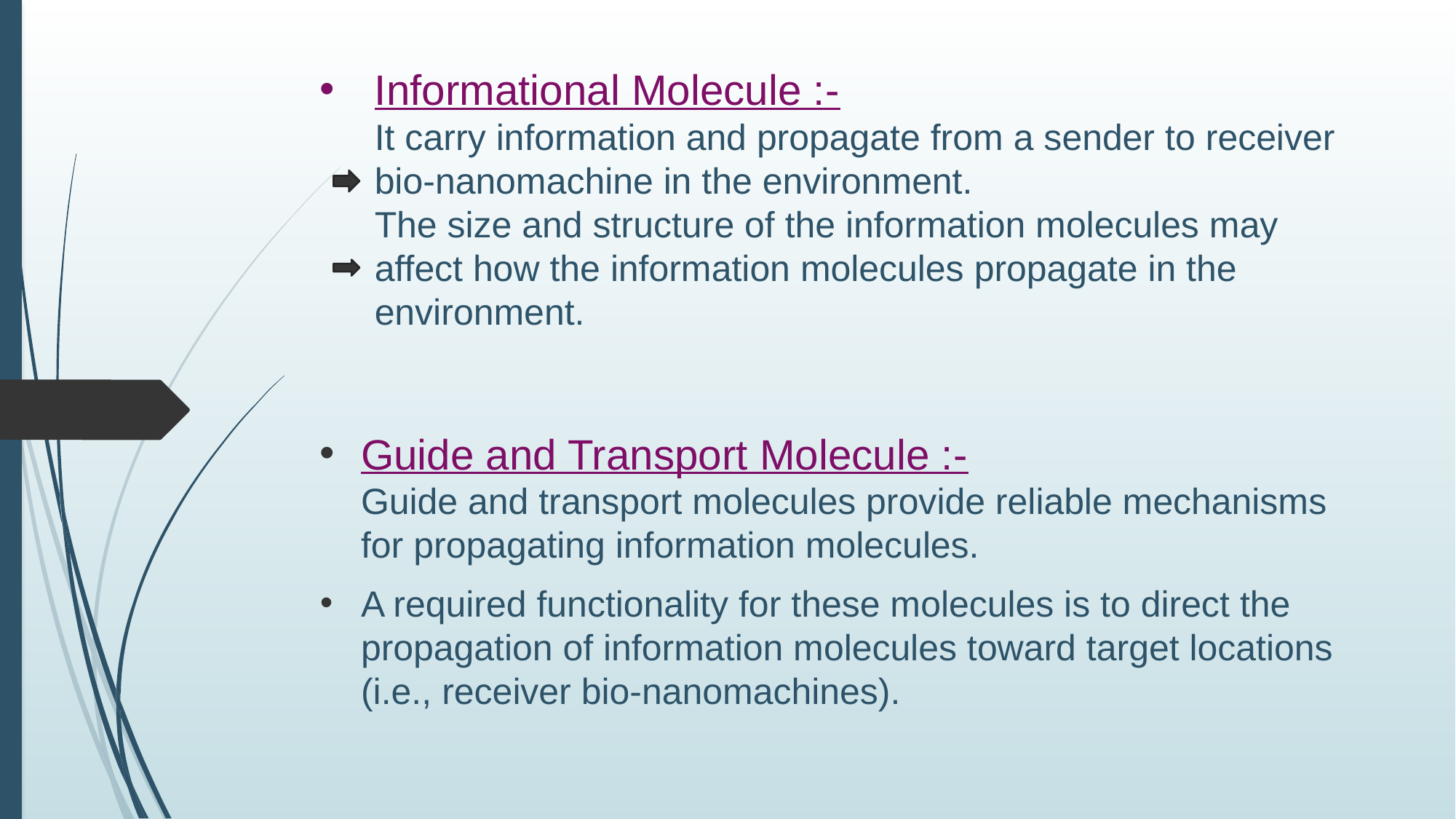

# Informational Molecule :- It carry information and propagate from a sender to receiver bio-nanomachine in the environment. The size and structure of the information molecules may affect how the information molecules propagate in the environment.

Guide and Transport Molecule :-
Guide and transport molecules provide reliable mechanisms for propagating information molecules.
A required functionality for these molecules is to direct the propagation of information molecules toward target locations (i.e., receiver bio-nanomachines).